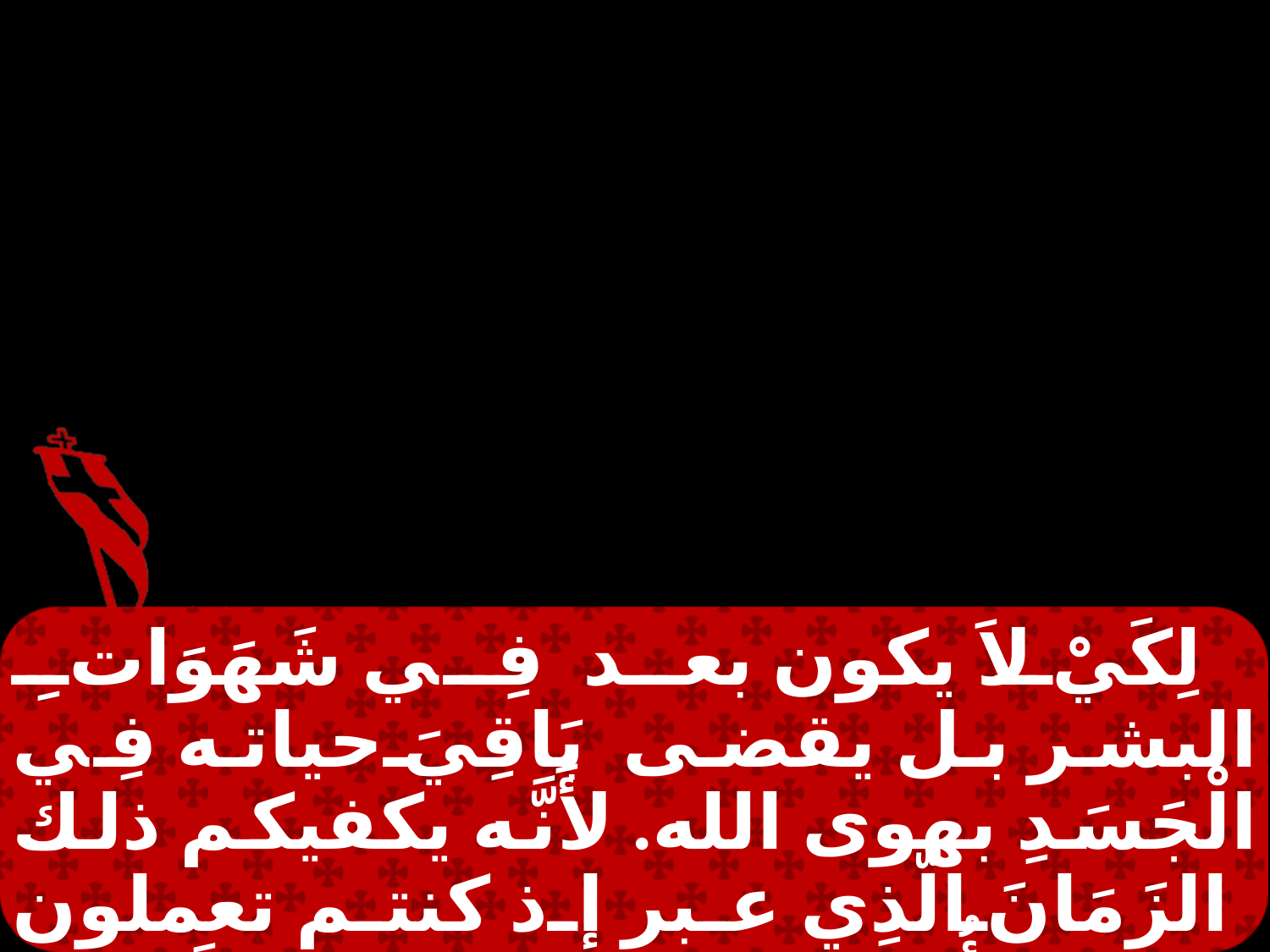

لِكَيْ لاَ يكون بعد  فِي شَهَوَاتِ البشر بل يقضى بَاقِيَ حياته فِي الْجَسَدِ بهوى الله. لأَنَّه يكفيكم ذلك الزَمَانَ الَّذِي عبر إذ كنتم تعملون بهوى الأُمَمِ، متسكعينَ فِي الدَّعَارَةِ وَالشَّهَوَاتِ، وَإِدْمَانِ الْخَمْر، بأنواعٍ كثيرة،